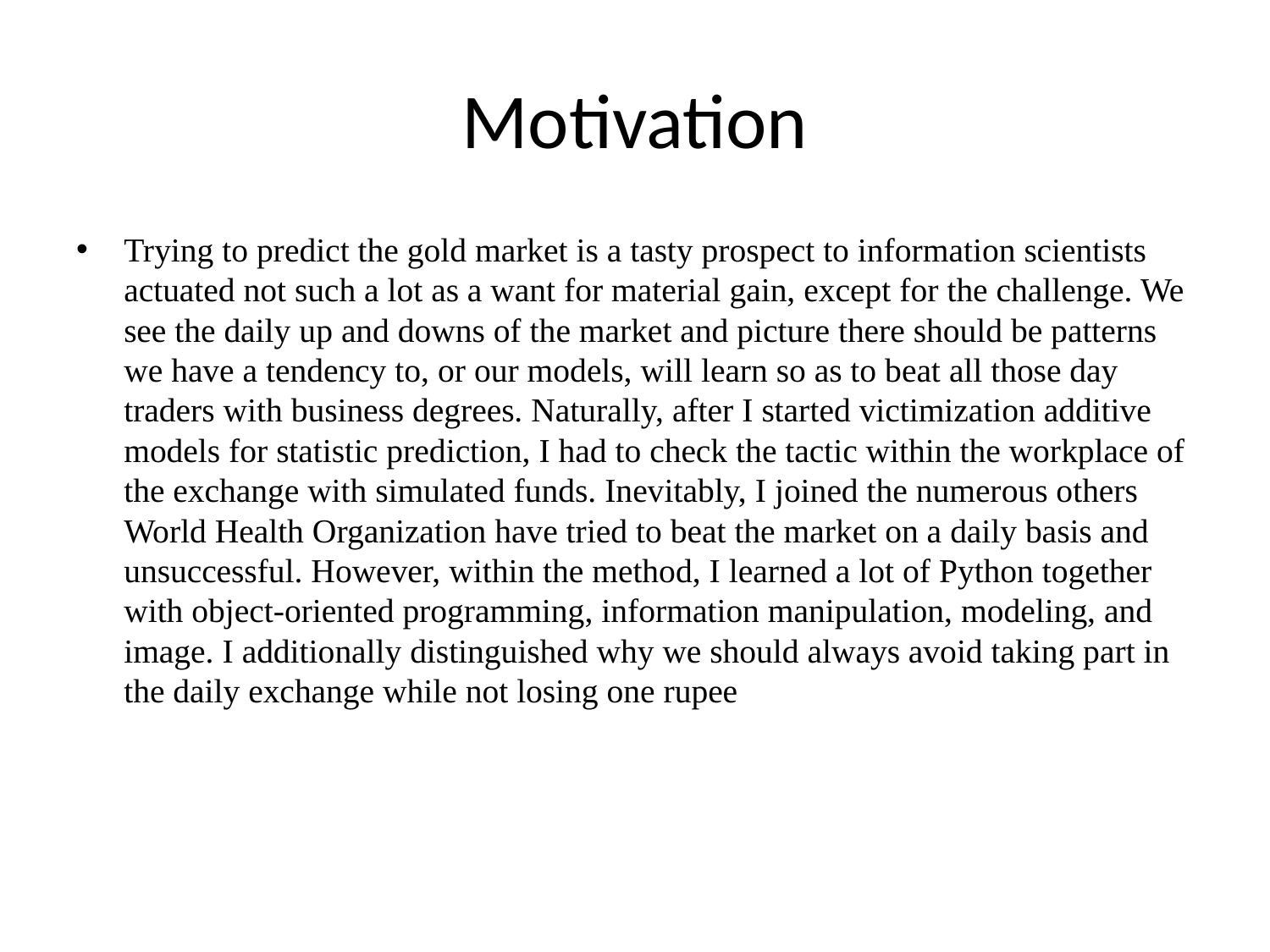

# Motivation
Trying to predict the gold market is a tasty prospect to information scientists actuated not such a lot as a want for material gain, except for the challenge. We see the daily up and downs of the market and picture there should be patterns we have a tendency to, or our models, will learn so as to beat all those day traders with business degrees. Naturally, after I started victimization additive models for statistic prediction, I had to check the tactic within the workplace of the exchange with simulated funds. Inevitably, I joined the numerous others World Health Organization have tried to beat the market on a daily basis and unsuccessful. However, within the method, I learned a lot of Python together with object-oriented programming, information manipulation, modeling, and image. I additionally distinguished why we should always avoid taking part in the daily exchange while not losing one rupee